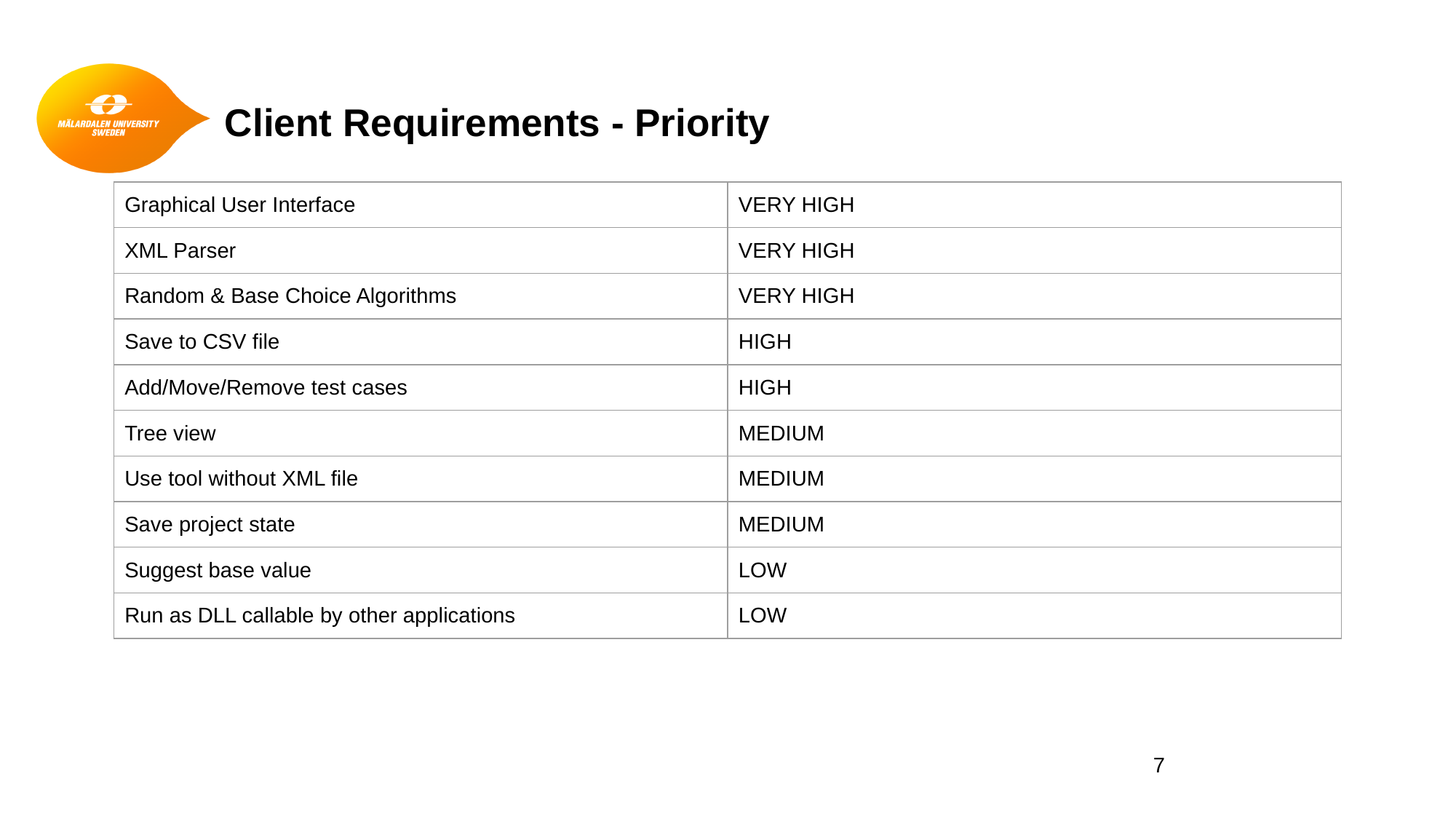

# Client Requirements - Priority
| Graphical User Interface | VERY HIGH |
| --- | --- |
| XML Parser | VERY HIGH |
| Random & Base Choice Algorithms | VERY HIGH |
| Save to CSV file | HIGH |
| Add/Move/Remove test cases | HIGH |
| Tree view | MEDIUM |
| Use tool without XML file | MEDIUM |
| Save project state | MEDIUM |
| Suggest base value | LOW |
| Run as DLL callable by other applications | LOW |
7